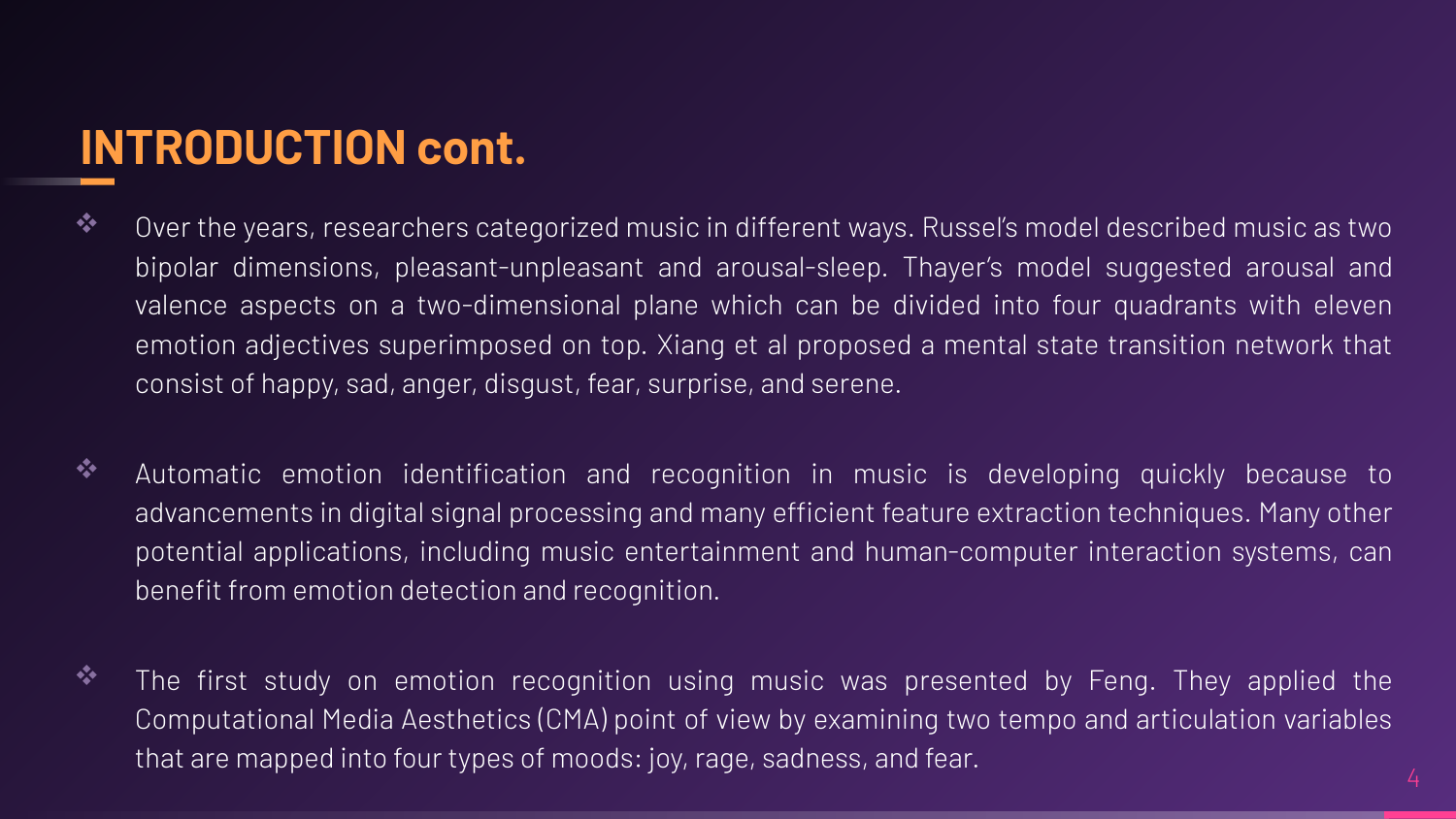

# INTRODUCTION cont.
Over the years, researchers categorized music in different ways. Russel’s model described music as two bipolar dimensions, pleasant-unpleasant and arousal-sleep. Thayer’s model suggested arousal and valence aspects on a two-dimensional plane which can be divided into four quadrants with eleven emotion adjectives superimposed on top. Xiang et al proposed a mental state transition network that consist of happy, sad, anger, disgust, fear, surprise, and serene.

Automatic emotion identification and recognition in music is developing quickly because to advancements in digital signal processing and many efficient feature extraction techniques. Many other potential applications, including music entertainment and human-computer interaction systems, can benefit from emotion detection and recognition.

The first study on emotion recognition using music was presented by Feng. They applied the Computational Media Aesthetics (CMA) point of view by examining two tempo and articulation variables that are mapped into four types of moods: joy, rage, sadness, and fear.

4